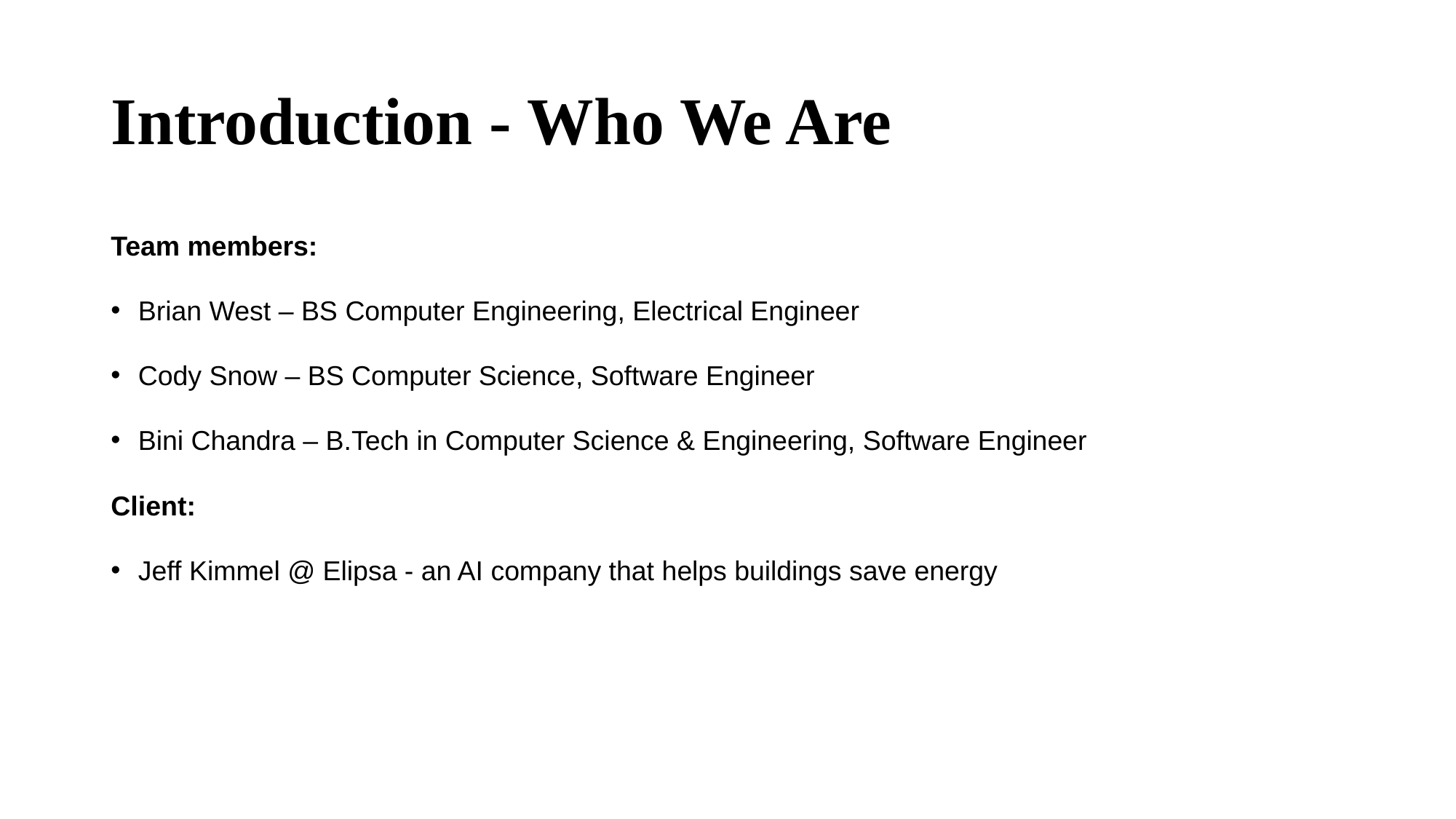

# Introduction - Who We Are
Team members:
Brian West – BS Computer Engineering, Electrical Engineer
Cody Snow – BS Computer Science, Software Engineer
Bini Chandra – B.Tech in Computer Science & Engineering, Software Engineer
Client:
Jeff Kimmel @ Elipsa - an AI company that helps buildings save energy